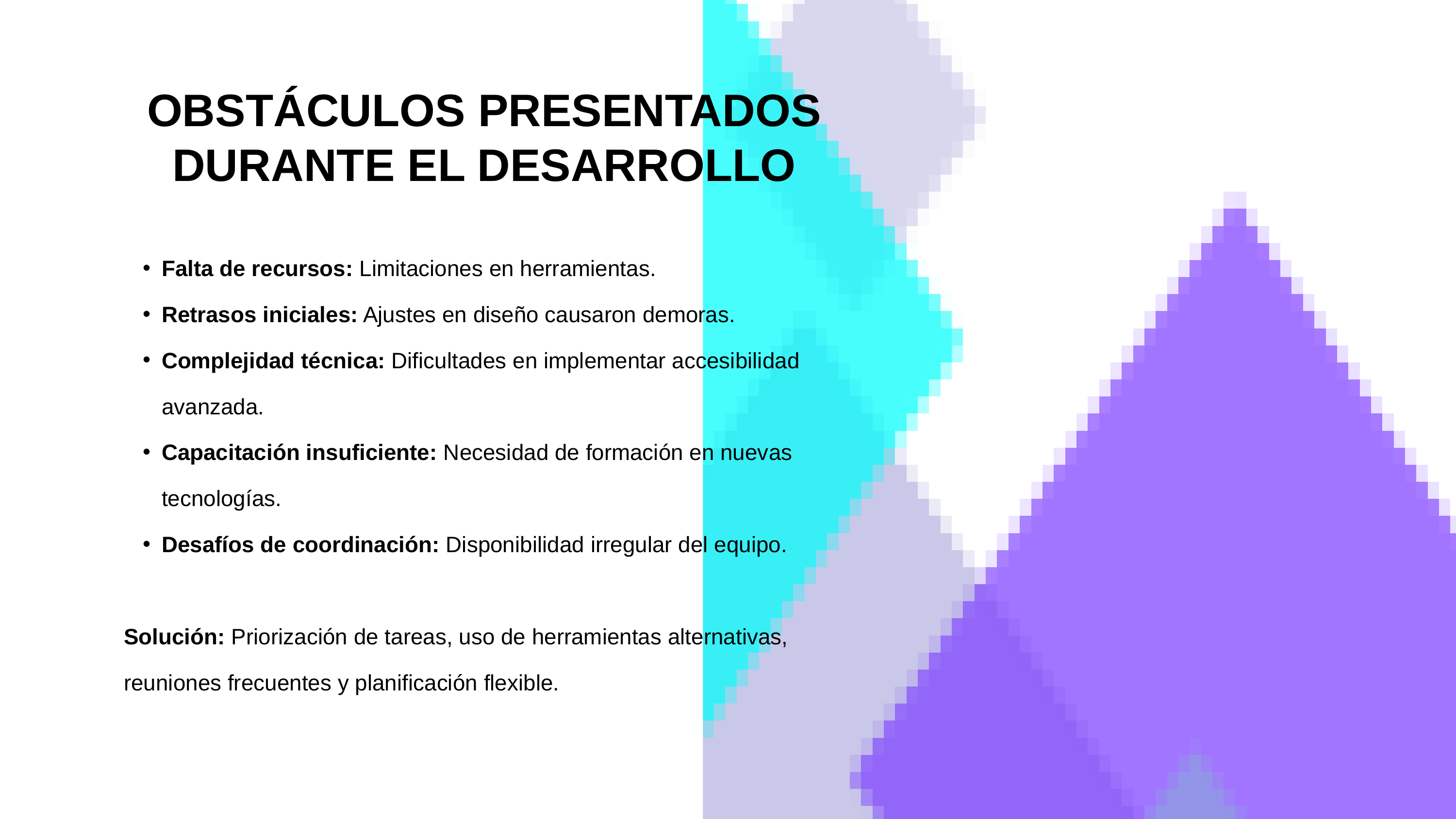

OBSTÁCULOS PRESENTADOS DURANTE EL DESARROLLO
Falta de recursos: Limitaciones en herramientas.
Retrasos iniciales: Ajustes en diseño causaron demoras.
Complejidad técnica: Dificultades en implementar accesibilidad avanzada.
Capacitación insuficiente: Necesidad de formación en nuevas tecnologías.
Desafíos de coordinación: Disponibilidad irregular del equipo.

Solución: Priorización de tareas, uso de herramientas alternativas, reuniones frecuentes y planificación flexible.